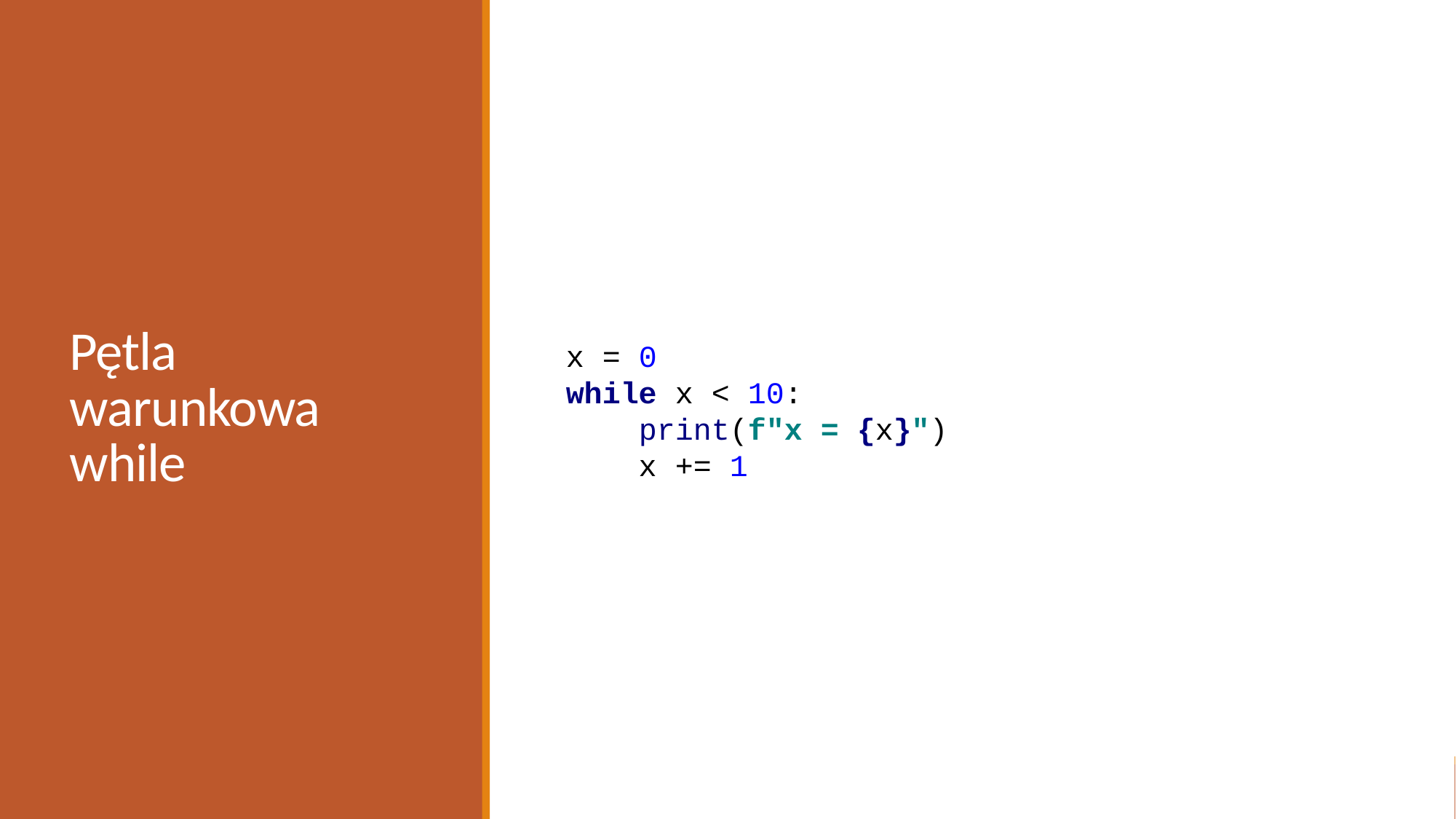

# Pętla warunkowa while
x = 0
while x < 10:
    print(f"x = {x}")
    x += 1